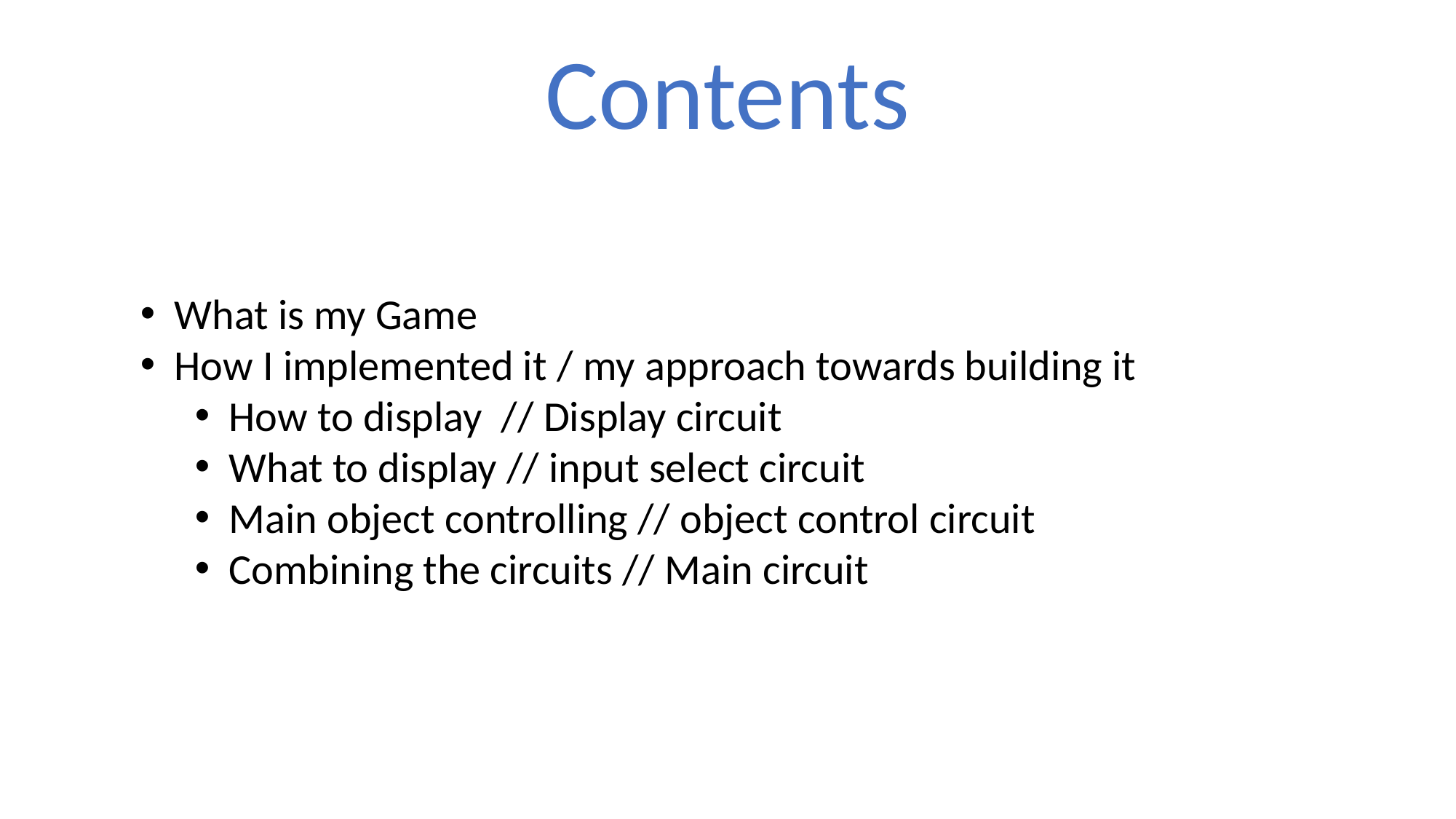

Contents
What is my Game
How I implemented it / my approach towards building it
How to display  // Display circuit
What to display // input select circuit
Main object controlling // object control circuit
Combining the circuits // Main circuit